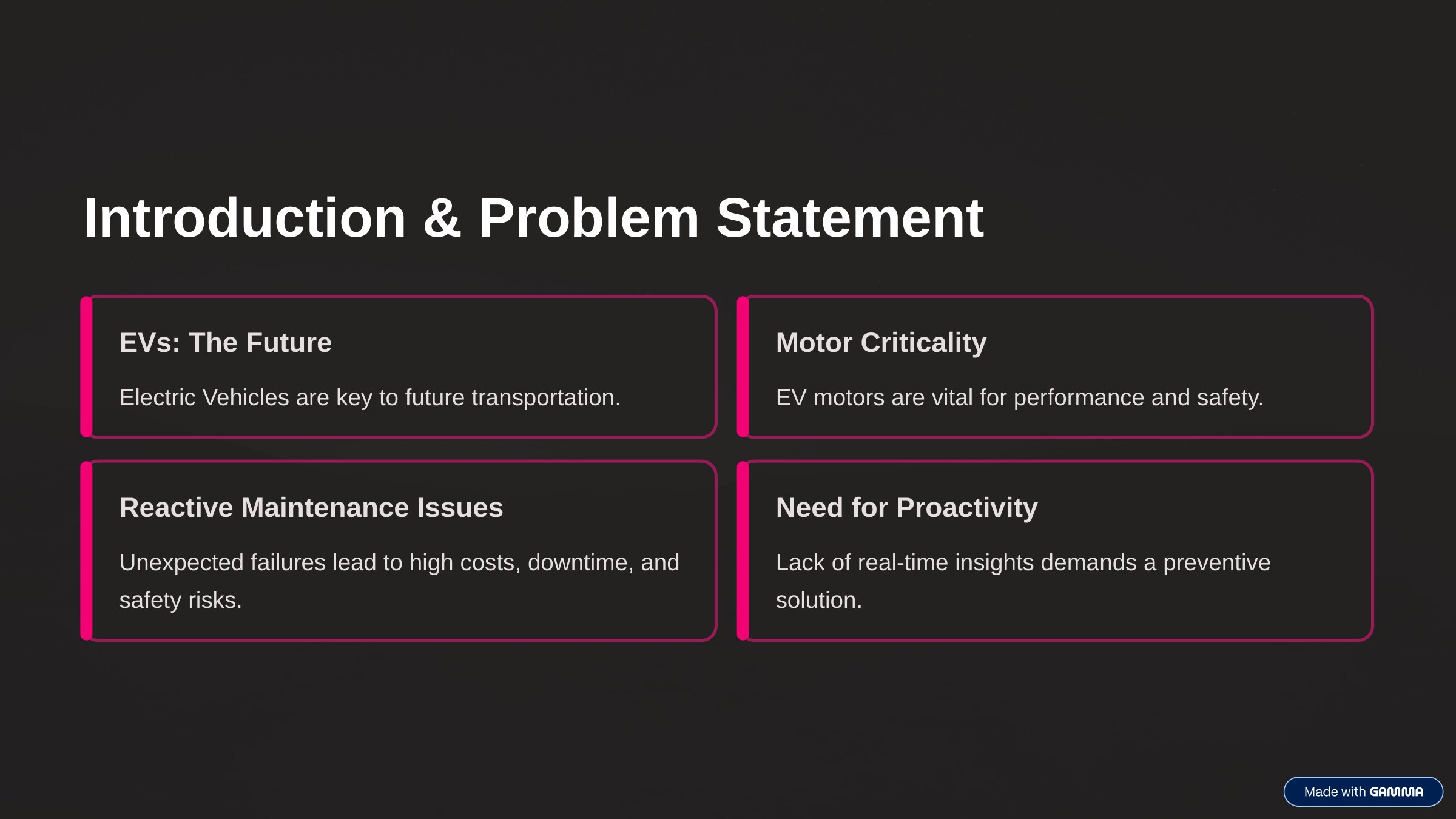

Introduction & Problem Statement

EVs: The Future
Motor Criticality
Electric Vehicles are key to future transportation.
EV motors are vital for performance and safety.

Reactive Maintenance Issues
Need for Proactivity
Unexpected failures lead to high costs, downtime, and safety risks.
Lack of real-time insights demands a preventive solution.